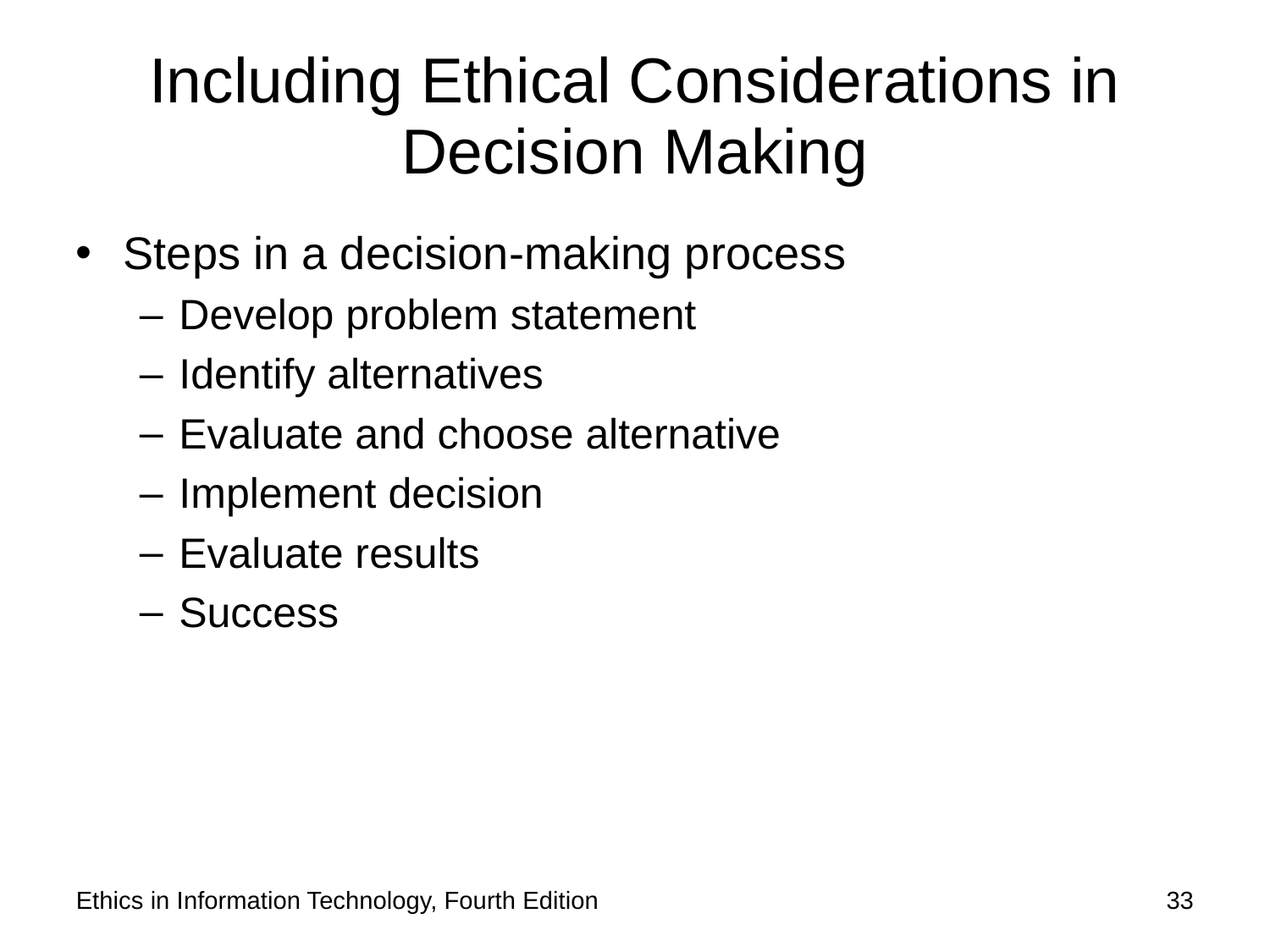

# Including Ethical Considerations in Decision Making
Steps in a decision-making process
Develop problem statement
Identify alternatives
Evaluate and choose alternative
Implement decision
Evaluate results
Success

Ethics in Information Technology, Fourth Edition
33